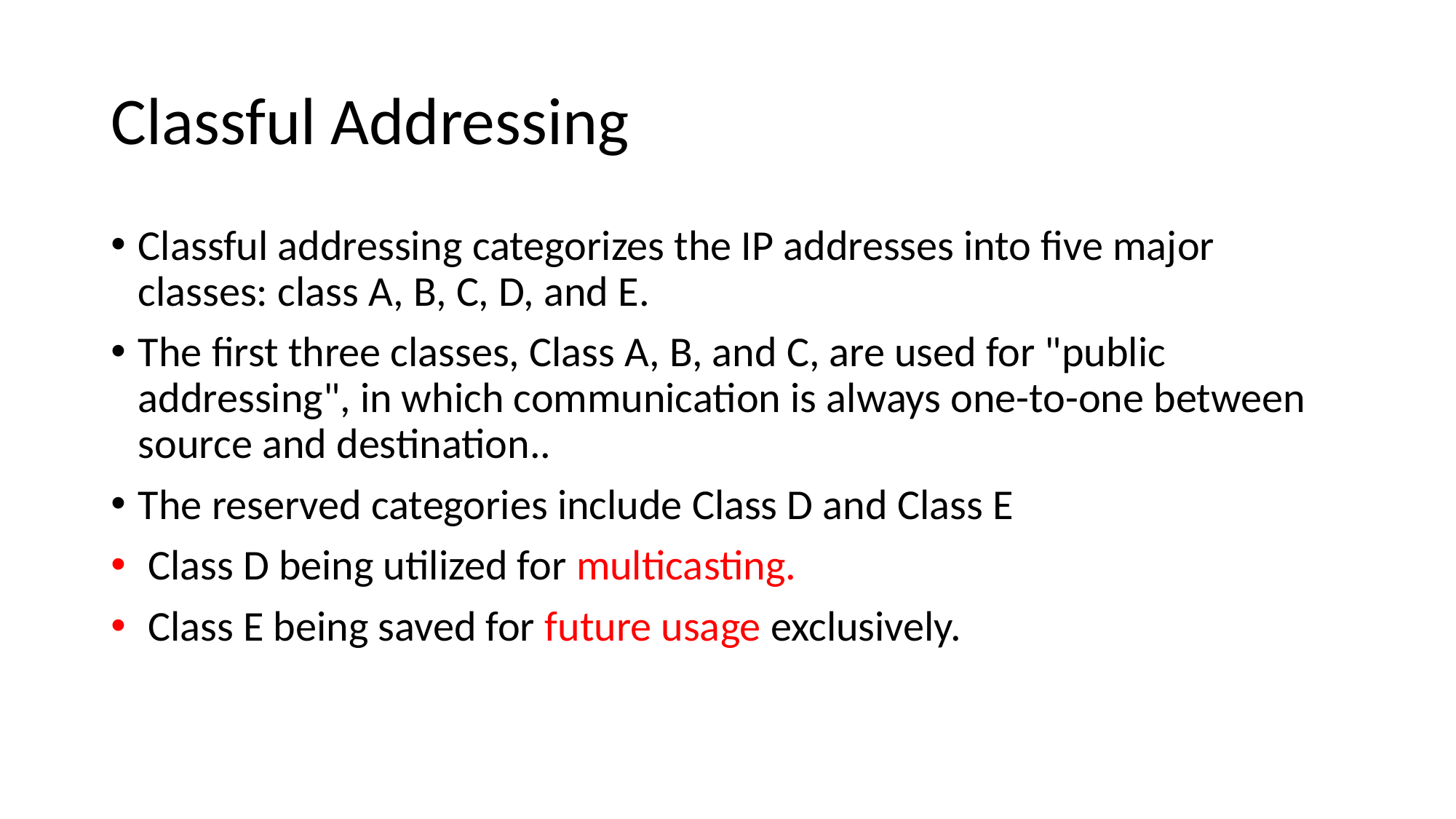

# Classful Addressing
Classful addressing categorizes the IP addresses into five major classes: class A, B, C, D, and E.
The first three classes, Class A, B, and C, are used for "public addressing", in which communication is always one-to-one between source and destination..
The reserved categories include Class D and Class E
 Class D being utilized for multicasting.
 Class E being saved for future usage exclusively.